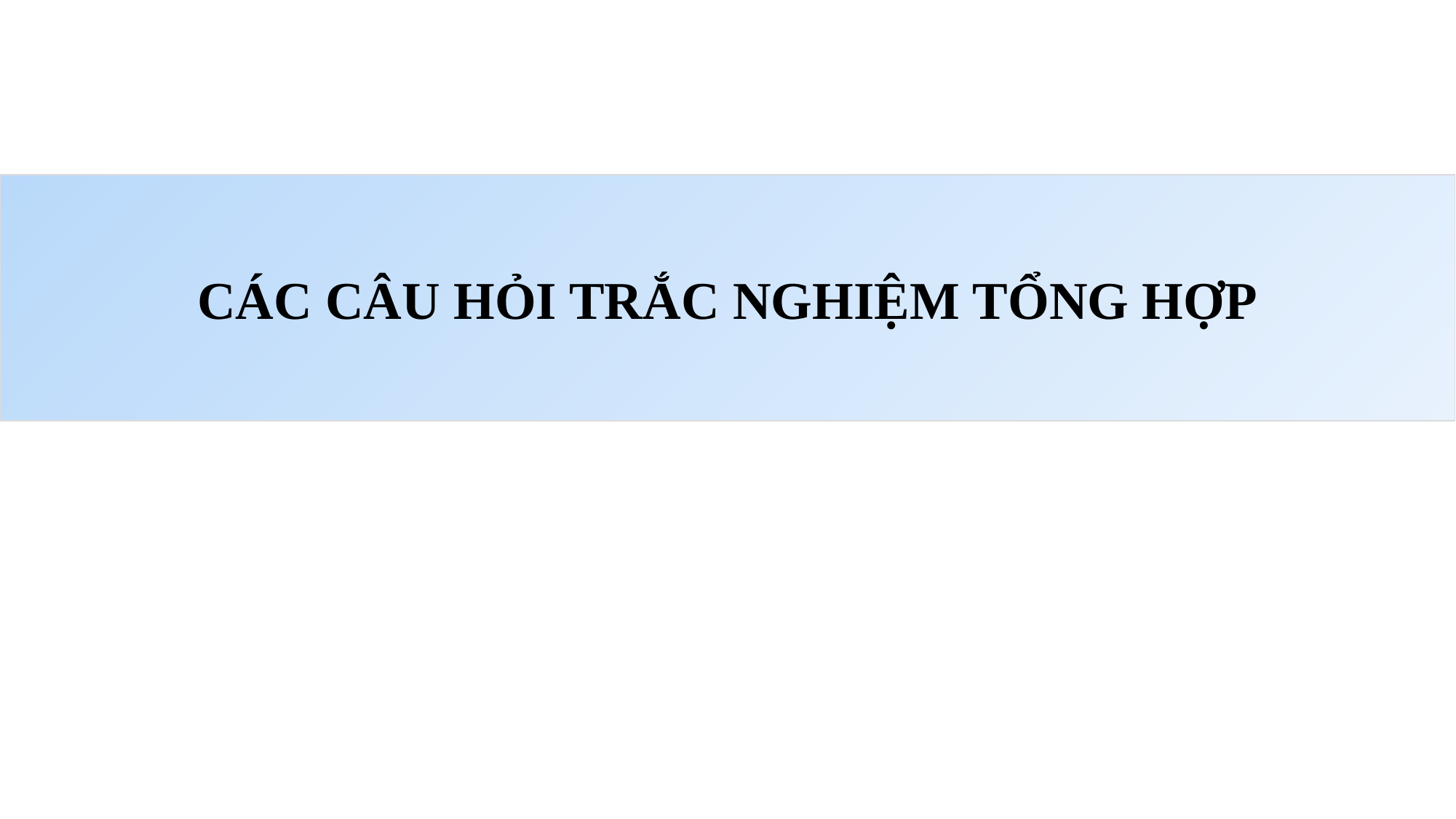

CÁC CÂU HỎI TRẮC NGHIỆM TỔNG HỢP